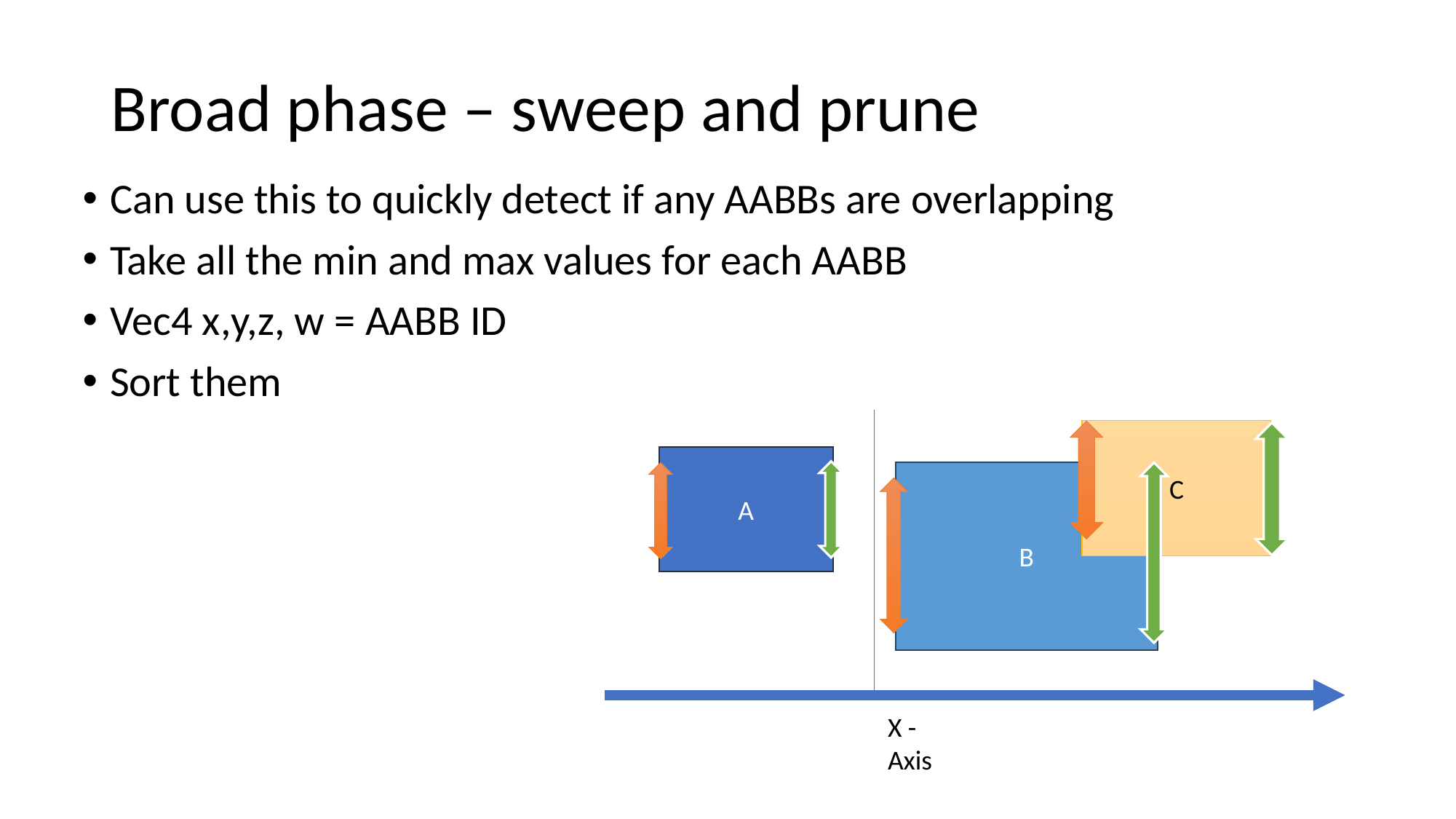

# Broad phase – sweep and prune
Can use this to quickly detect if any AABBs are overlapping
Take all the min and max values for each AABB
Vec4 x,y,z, w = AABB ID
Sort them

C
A
B
X - Axis